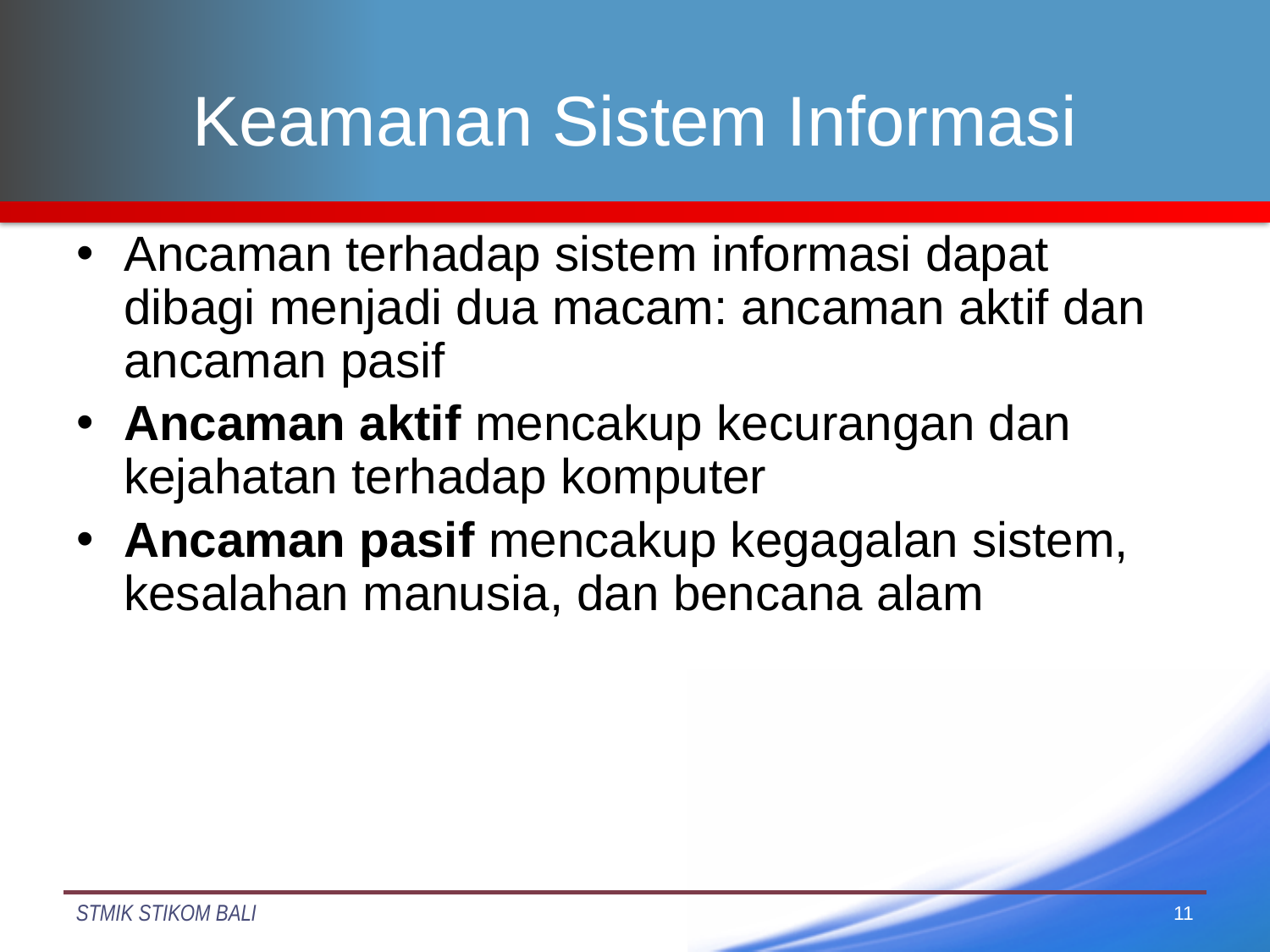

# Keamanan Sistem Informasi
Ancaman terhadap sistem informasi dapat dibagi menjadi dua macam: ancaman aktif dan ancaman pasif
Ancaman aktif mencakup kecurangan dan kejahatan terhadap komputer
Ancaman pasif mencakup kegagalan sistem, kesalahan manusia, dan bencana alam
11